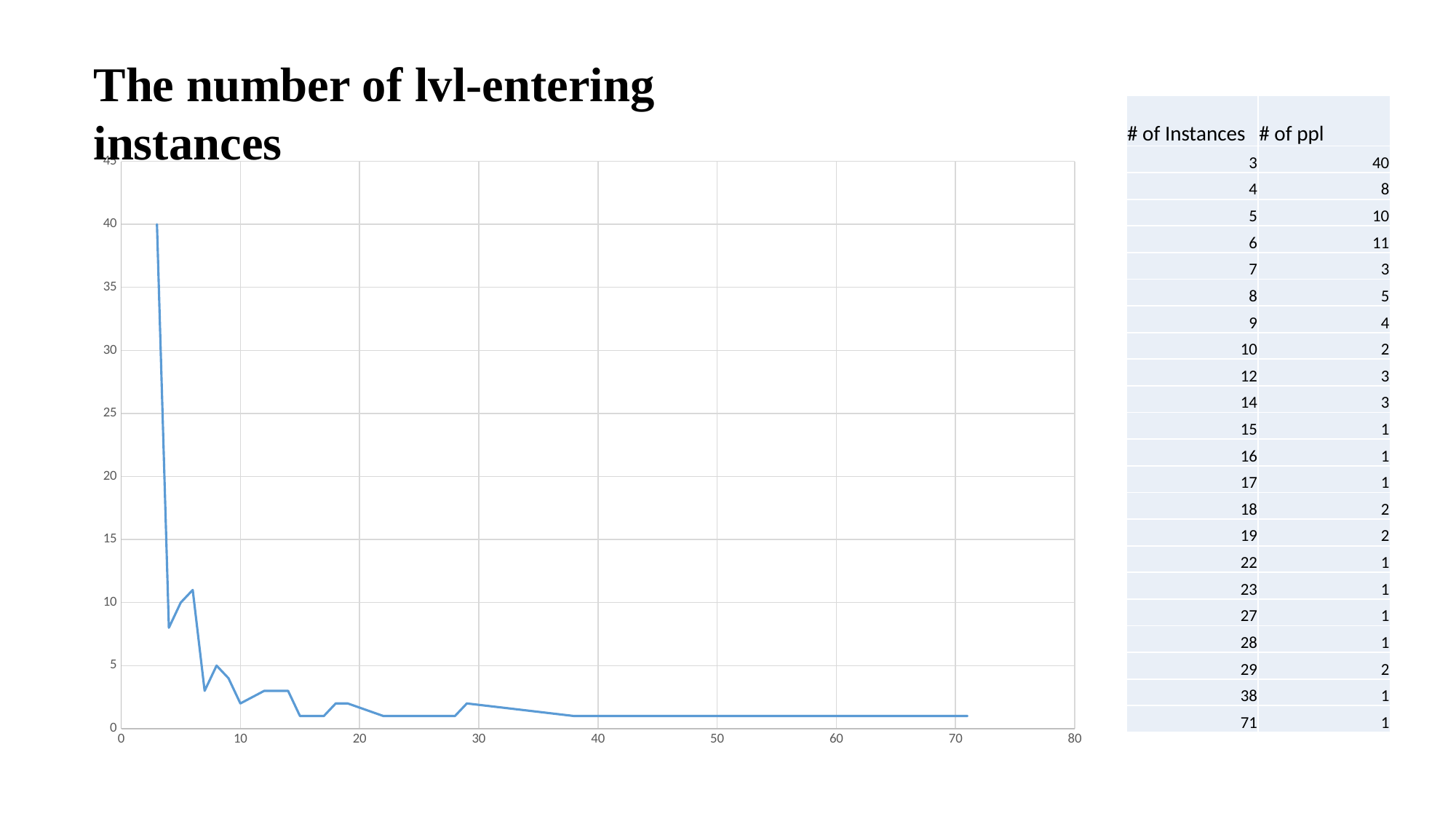

The number of lvl-entering instances
| # of Instances | # of ppl |
| --- | --- |
| 3 | 40 |
| 4 | 8 |
| 5 | 10 |
| 6 | 11 |
| 7 | 3 |
| 8 | 5 |
| 9 | 4 |
| 10 | 2 |
| 12 | 3 |
| 14 | 3 |
| 15 | 1 |
| 16 | 1 |
| 17 | 1 |
| 18 | 2 |
| 19 | 2 |
| 22 | 1 |
| 23 | 1 |
| 27 | 1 |
| 28 | 1 |
| 29 | 2 |
| 38 | 1 |
| 71 | 1 |

### Chart

| Category |  |
|---|---|